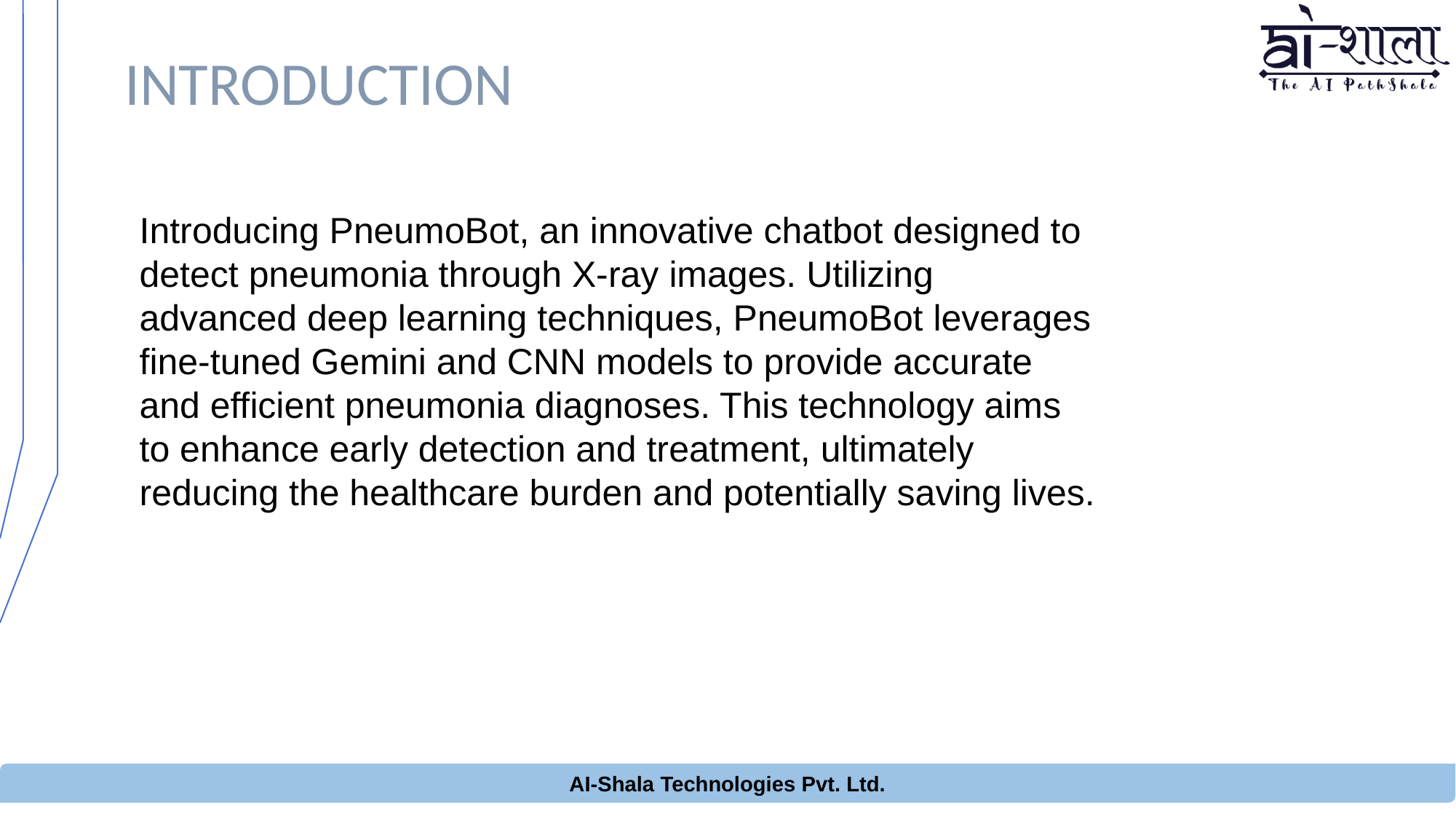

# INTRODUCTION

Introducing PneumoBot, an innovative chatbot designed to detect pneumonia through X-ray images. Utilizing advanced deep learning techniques, PneumoBot leverages fine-tuned Gemini and CNN models to provide accurate and efficient pneumonia diagnoses. This technology aims to enhance early detection and treatment, ultimately reducing the healthcare burden and potentially saving lives.